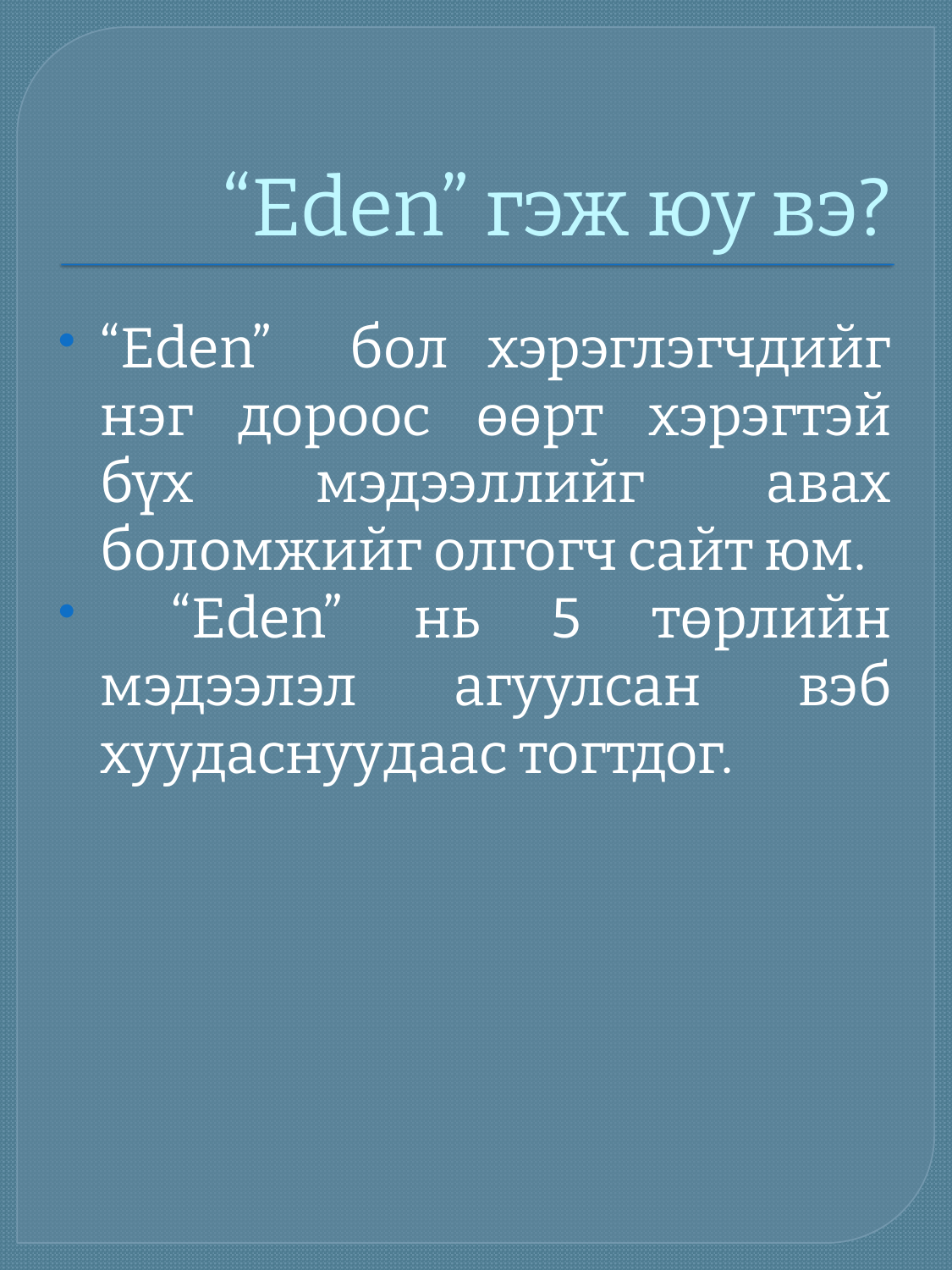

# “Eden” гэж юу вэ?
“Eden”  бол хэрэглэгчдийг нэг дороос өөрт хэрэгтэй бүх мэдээллийг авах боломжийг олгогч сайт юм.
 “Eden” нь 5 төрлийн мэдээлэл агуулсан вэб хуудаснуудаас тогтдог.